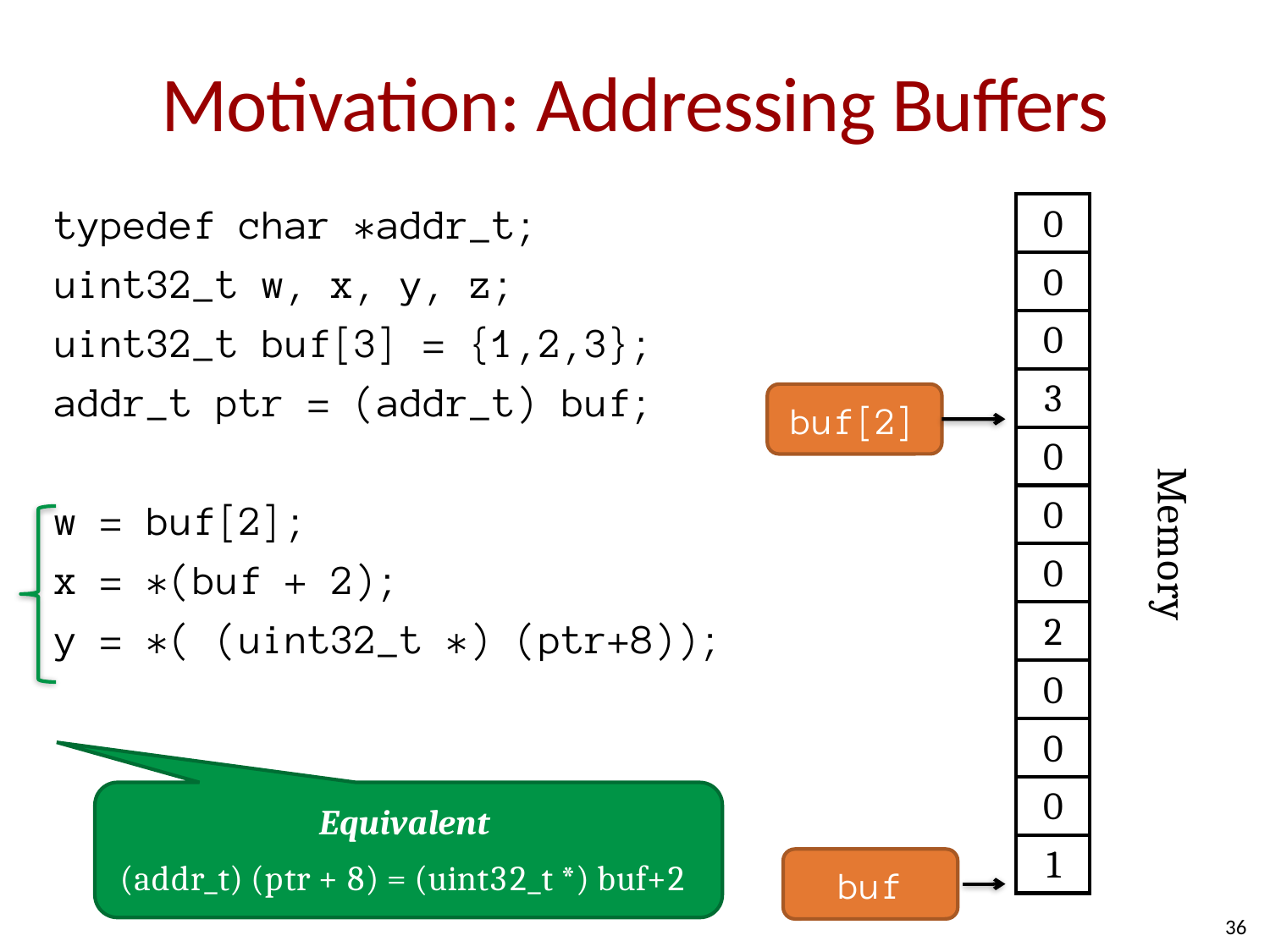

# Motivation: Addressing Buffers
typedef char *addr_t;
uint32_t w, x, y, z;
uint32_t buf[3] = {1,2,3};
addr_t ptr = (addr_t) buf;

w = buf[2];
x = *(buf + 2);
y = *( (uint32_t *) (ptr+8));
| 0 |
| --- |
| 0 |
| 0 |
| 3 |
| 0 |
| 0 |
| 0 |
| 2 |
| 0 |
| 0 |
| 0 |
| 1 |
buf[2]

Memory
Equivalent
(addr_t) (ptr + 8) = (uint32_t *) buf+2
buf
36